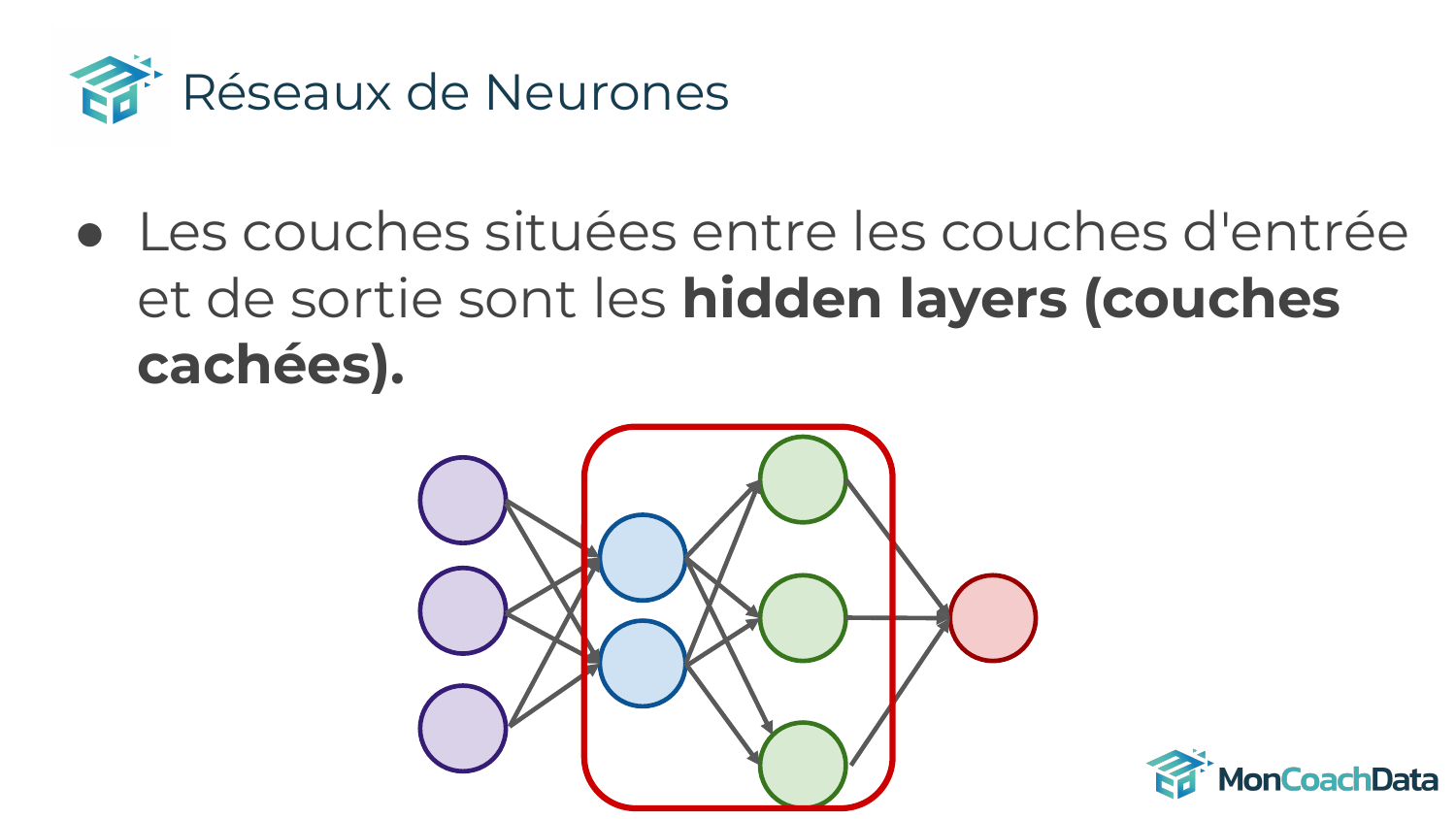

# Réseaux de Neurones
Les couches situées entre les couches d'entrée et de sortie sont les hidden layers (couches cachées).